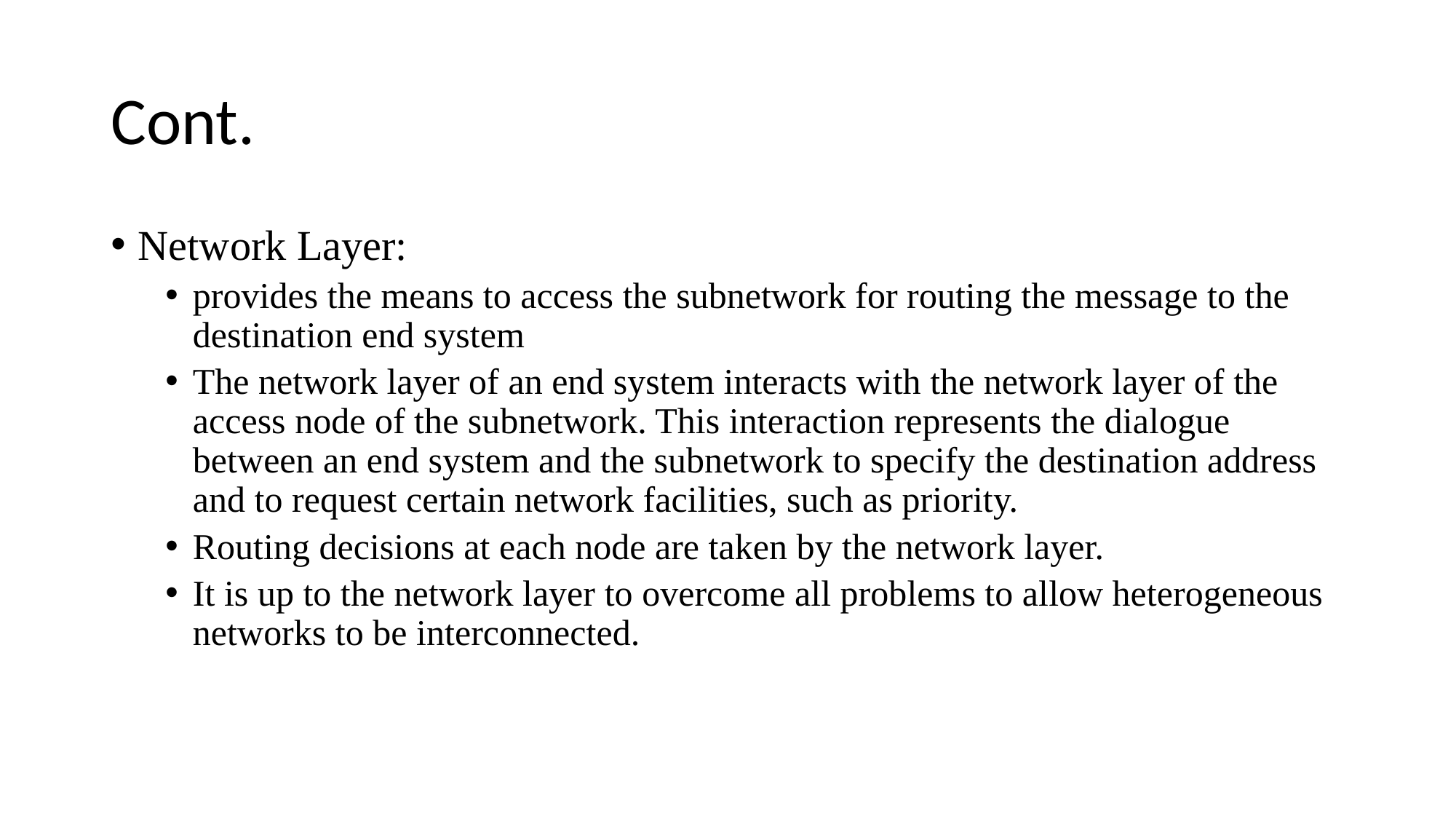

# Cont.
Network Layer:
provides the means to access the subnetwork for routing the message to the destination end system
The network layer of an end system interacts with the network layer of the access node of the subnetwork. This interaction represents the dialogue between an end system and the subnetwork to specify the destination address and to request certain network facilities, such as priority.
Routing decisions at each node are taken by the network layer.
It is up to the network layer to overcome all problems to allow heterogeneous networks to be interconnected.